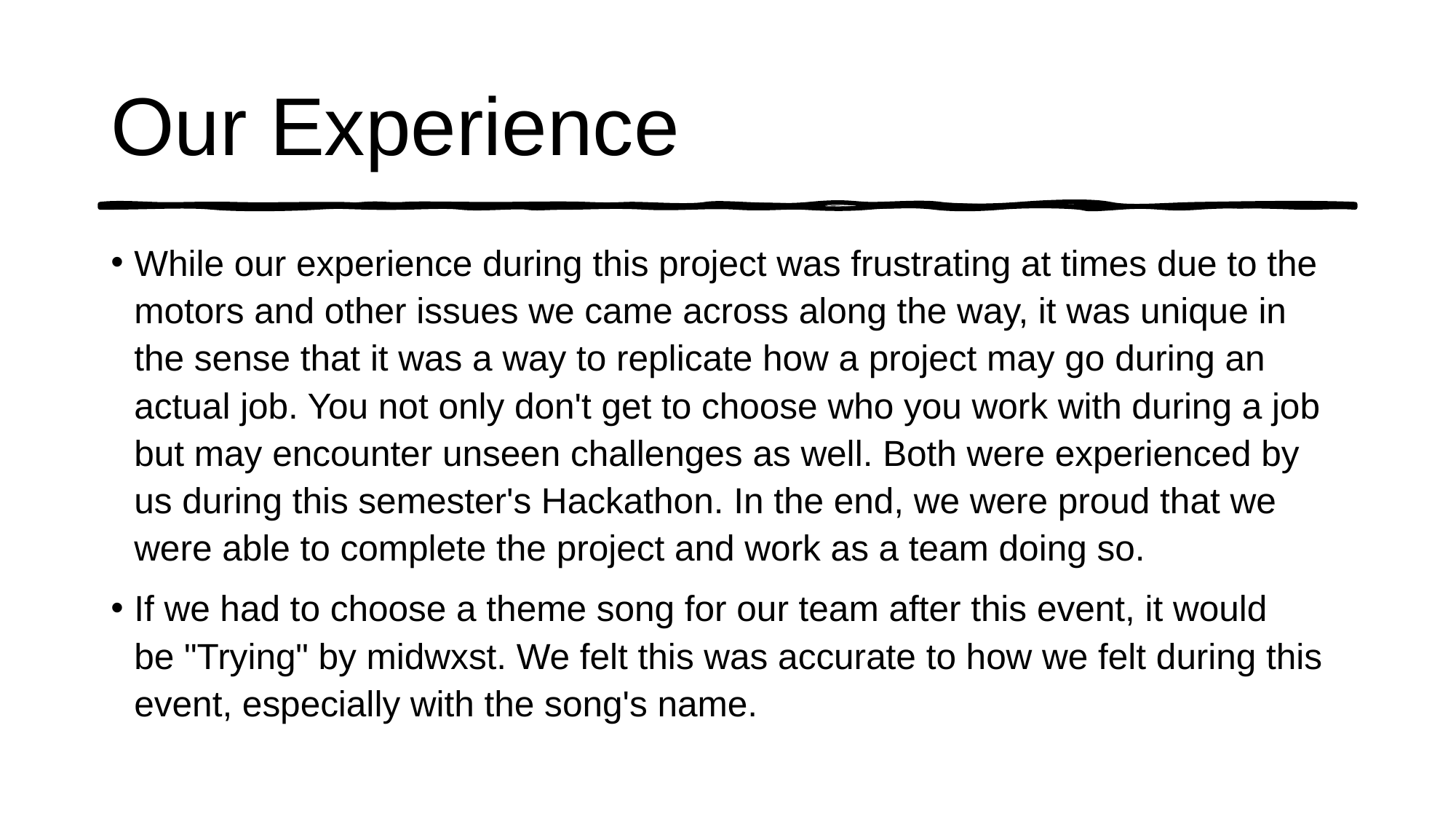

# Our Experience
While our experience during this project was frustrating at times due to the motors and other issues we came across along the way, it was unique in the sense that it was a way to replicate how a project may go during an actual job. You not only don't get to choose who you work with during a job but may encounter unseen challenges as well. Both were experienced by us during this semester's Hackathon. In the end, we were proud that we were able to complete the project and work as a team doing so.
If we had to choose a theme song for our team after this event, it would be "Trying" by midwxst. We felt this was accurate to how we felt during this event, especially with the song's name.